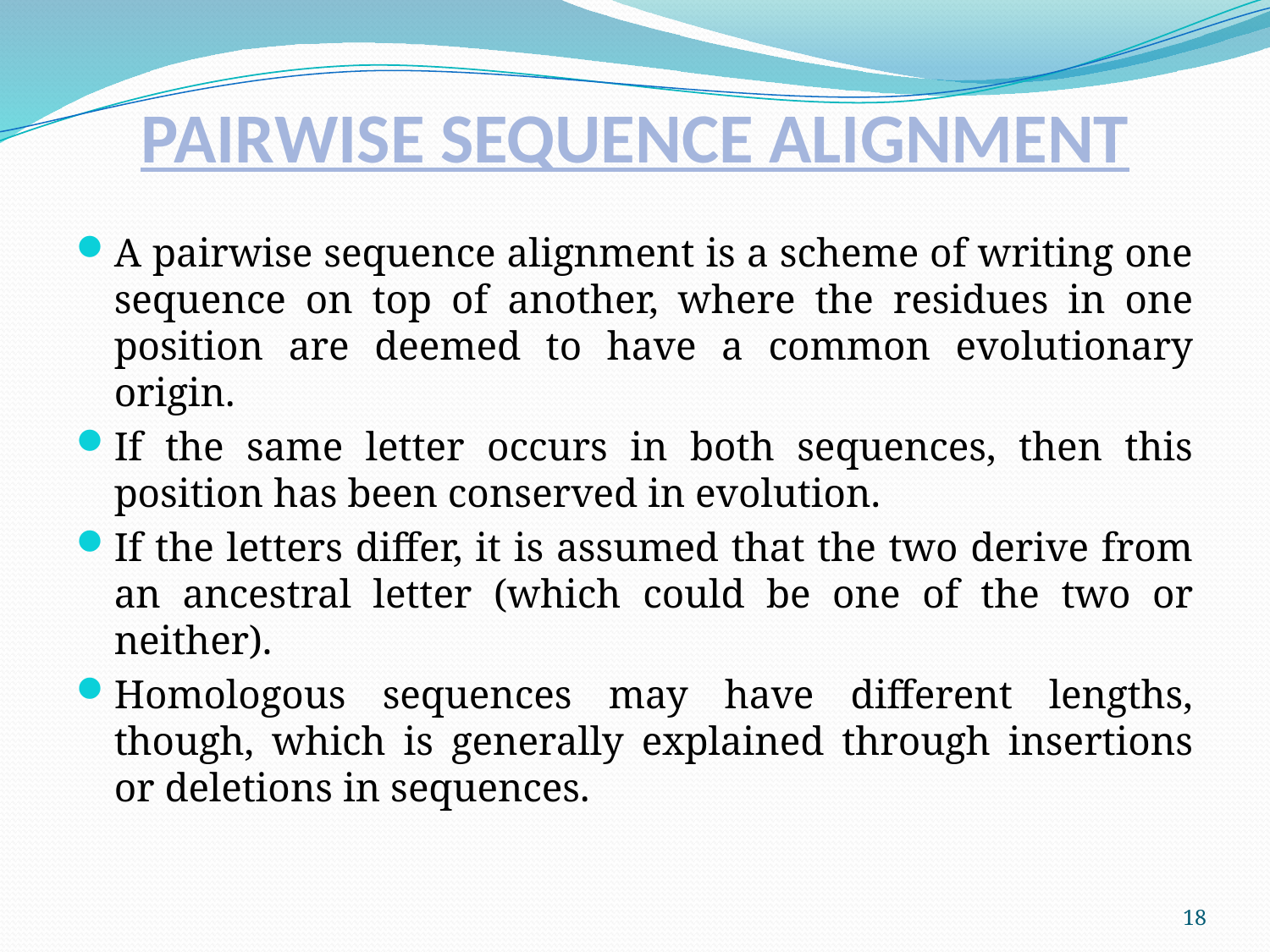

# PAIRWISE SEQUENCE ALIGNMENT
A pairwise sequence alignment is a scheme of writing one sequence on top of another, where the residues in one position are deemed to have a common evolutionary origin.
If the same letter occurs in both sequences, then this position has been conserved in evolution.
If the letters differ, it is assumed that the two derive from an ancestral letter (which could be one of the two or neither).
Homologous sequences may have different lengths, though, which is generally explained through insertions or deletions in sequences.

18